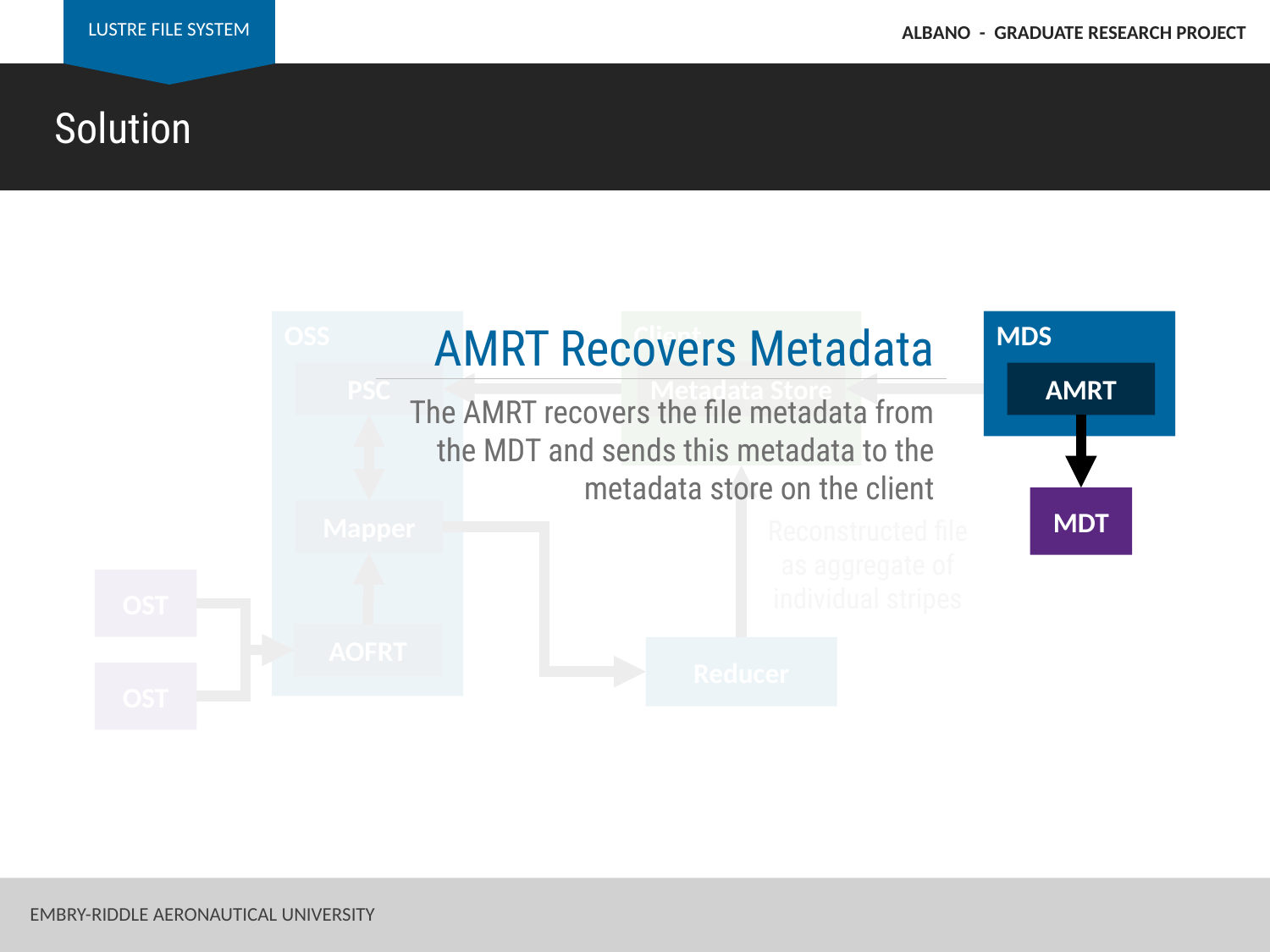

LUSTRE FILE SYSTEM
ALBANO  -  GRADUATE RESEARCH PROJECT

Solution

AMRT Recovers Metadata
The AMRT recovers the file metadata from the MDT and sends this metadata to the metadata store on the client
Client
OSS
MDS
Metadata Store
AMRT
PSC
MDT
Mapper
Reconstructed file as aggregate of individual stripes
OST
AOFRT
Reducer
OST

52
Embry-Riddle Aeronautical University